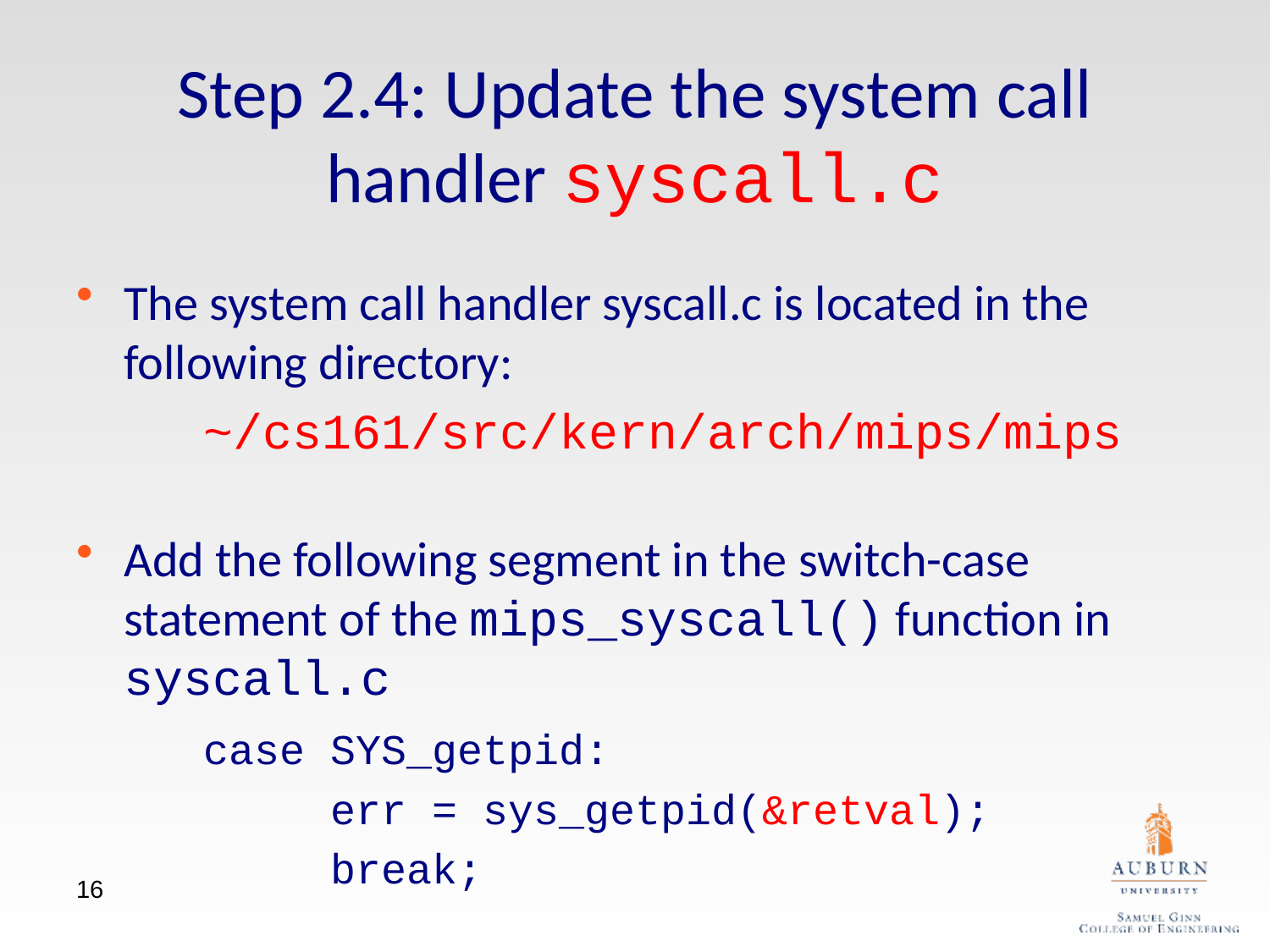

Step 2.4: Update the system call handler syscall.c
The system call handler syscall.c is located in the following directory:
	~/cs161/src/kern/arch/mips/mips

Add the following segment in the switch-case statement of the mips_syscall() function in syscall.c
	case SYS_getpid:
		err = sys_getpid(&retval);
		break;
16